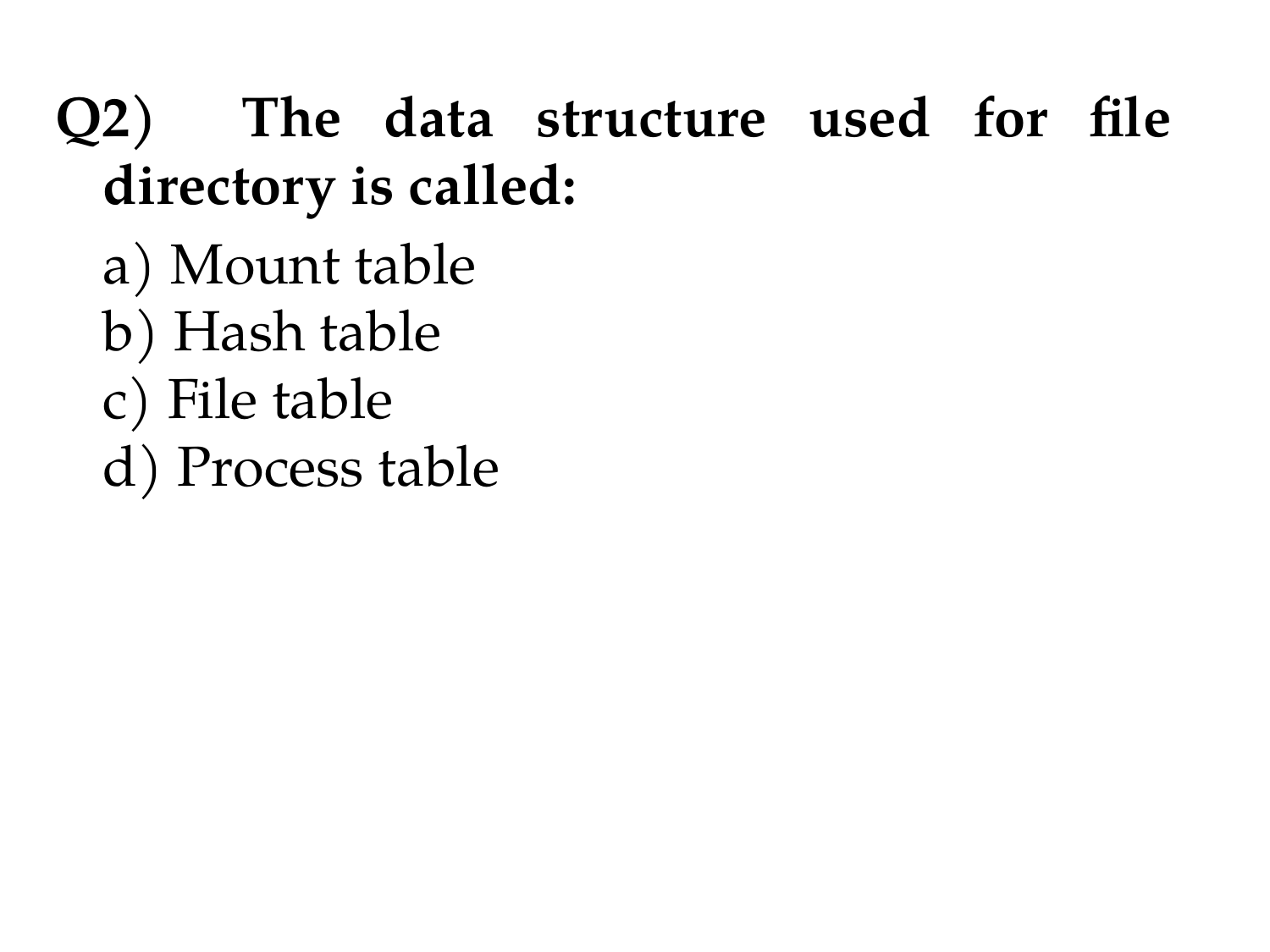

Q2)  The data structure used for file directory is called:
	a) Mount table
b) Hash table
c) File table
d) Process table